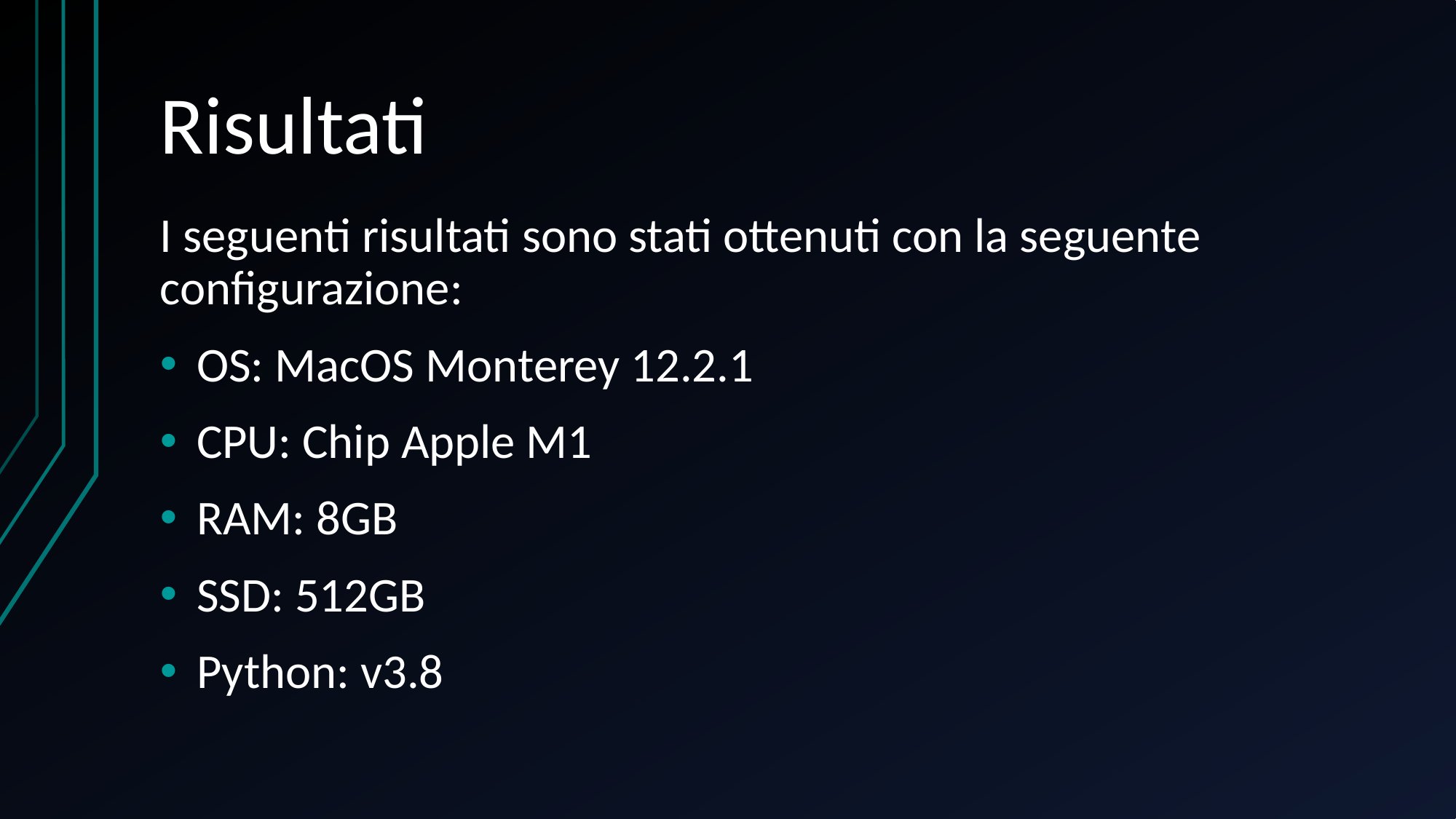

# Risultati
I seguenti risultati sono stati ottenuti con la seguente configurazione:
OS: MacOS Monterey 12.2.1
CPU: Chip Apple M1
RAM: 8GB
SSD: 512GB
Python: v3.8